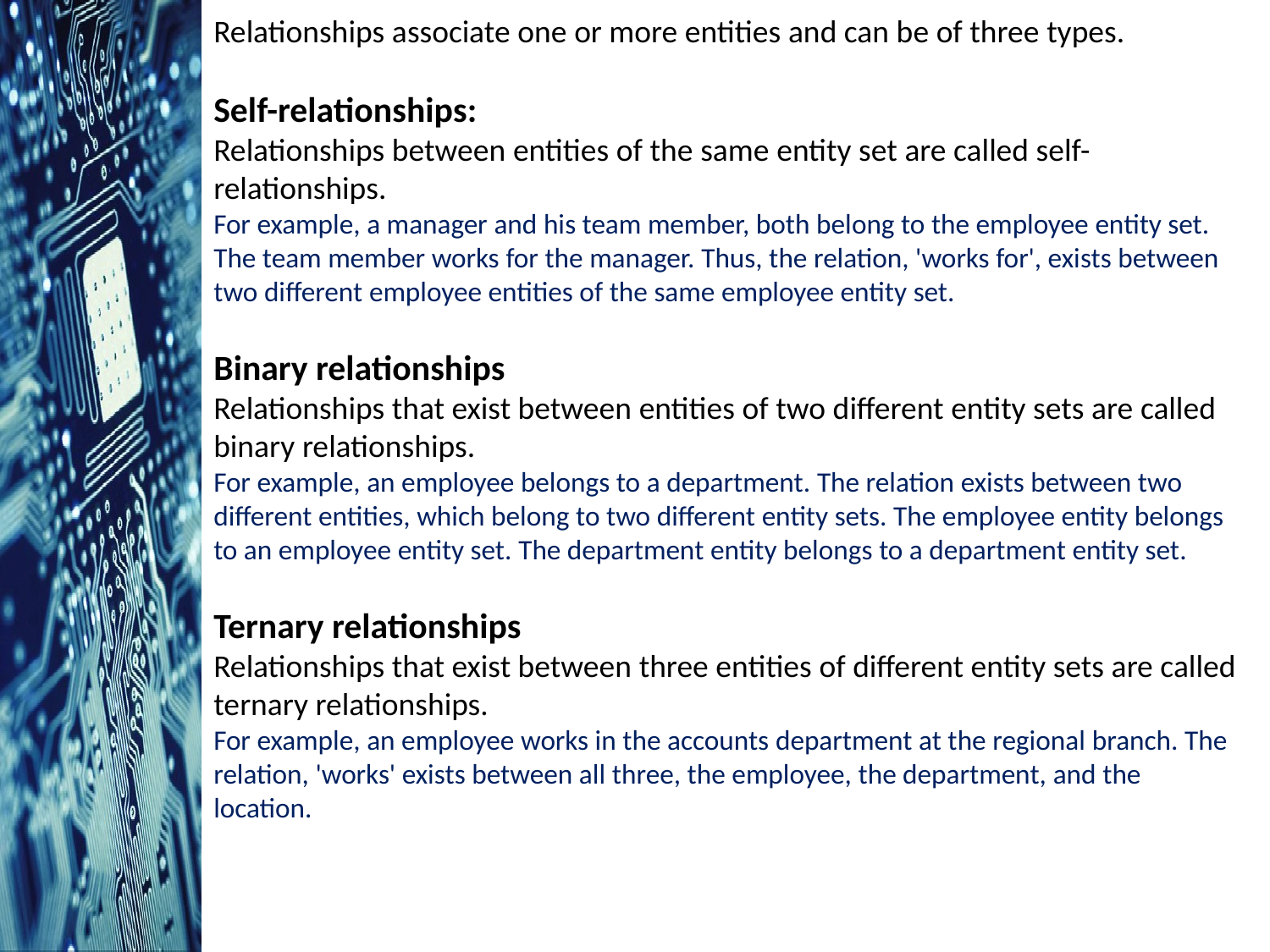

Relationships associate one or more entities and can be of three types.

Self-relationships:
Relationships between entities of the same entity set are called self-relationships.
For example, a manager and his team member, both belong to the employee entity set. The team member works for the manager. Thus, the relation, 'works for', exists between two different employee entities of the same employee entity set.

Binary relationships
Relationships that exist between entities of two different entity sets are called binary relationships.
For example, an employee belongs to a department. The relation exists between two different entities, which belong to two different entity sets. The employee entity belongs to an employee entity set. The department entity belongs to a department entity set.

Ternary relationships
Relationships that exist between three entities of different entity sets are called ternary relationships.
For example, an employee works in the accounts department at the regional branch. The relation, 'works' exists between all three, the employee, the department, and the location.